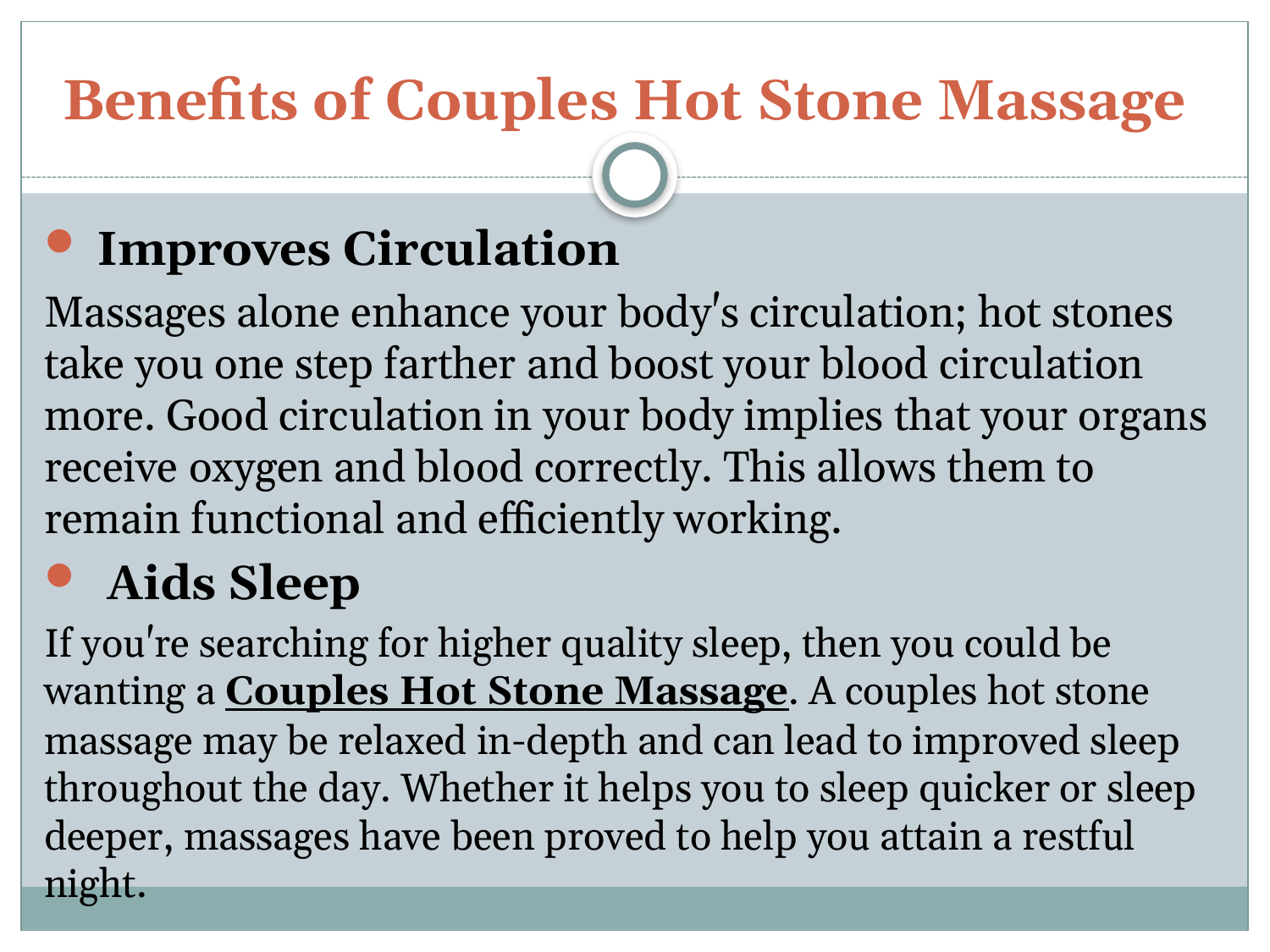

# Benefits of Couples Hot Stone Massage
 Improves Circulation
Massages alone enhance your body's circulation; hot stones take you one step farther and boost your blood circulation more. Good circulation in your body implies that your organs receive oxygen and blood correctly. This allows them to remain functional and efficiently working.
  Aids Sleep
If you're searching for higher quality sleep, then you could be wanting a Couples Hot Stone Massage. A couples hot stone massage may be relaxed in-depth and can lead to improved sleep throughout the day. Whether it helps you to sleep quicker or sleep deeper, massages have been proved to help you attain a restful night.